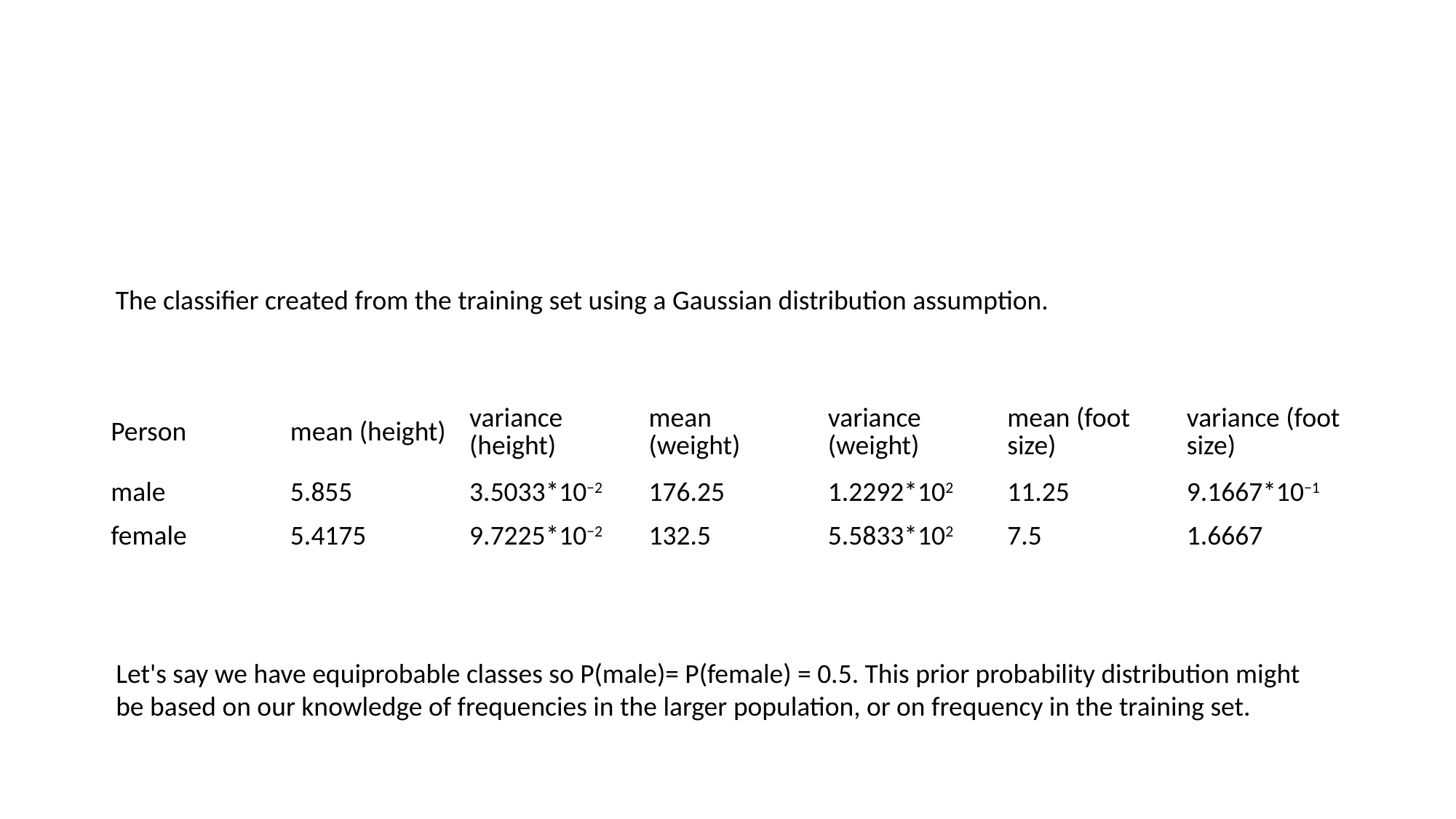

#
The classifier created from the training set using a Gaussian distribution assumption.
| Person | mean (height) | variance (height) | mean (weight) | variance (weight) | mean (foot size) | variance (foot size) |
| --- | --- | --- | --- | --- | --- | --- |
| male | 5.855 | 3.5033\*10−2 | 176.25 | 1.2292\*102 | 11.25 | 9.1667\*10−1 |
| female | 5.4175 | 9.7225\*10−2 | 132.5 | 5.5833\*102 | 7.5 | 1.6667 |
Let's say we have equiprobable classes so P(male)= P(female) = 0.5. This prior probability distribution might
be based on our knowledge of frequencies in the larger population, or on frequency in the training set.